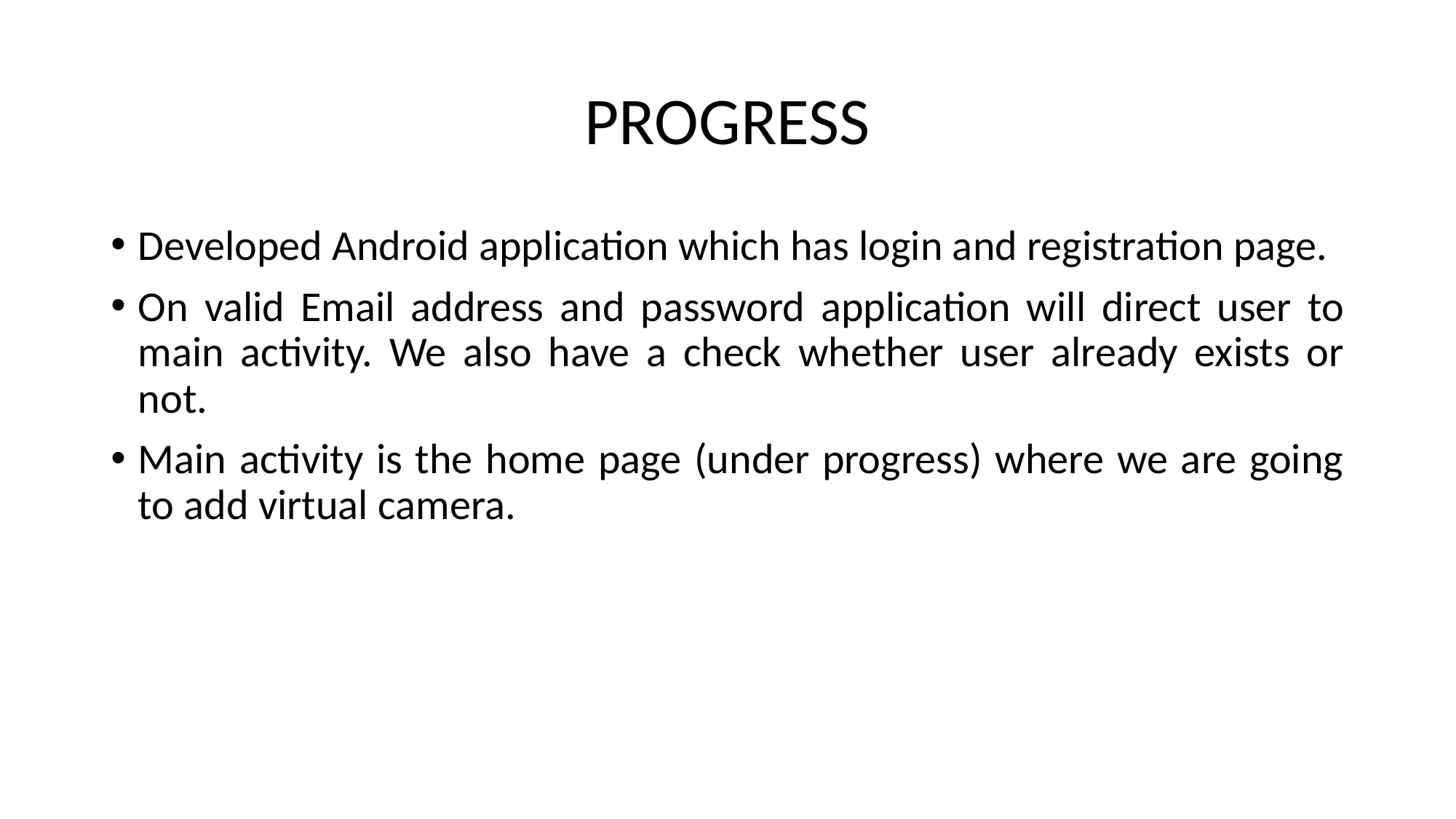

# PROGRESS
Developed Android application which has login and registration page.
On valid Email address and password application will direct user to main activity. We also have a check whether user already exists or not.
Main activity is the home page (under progress) where we are going to add virtual camera.